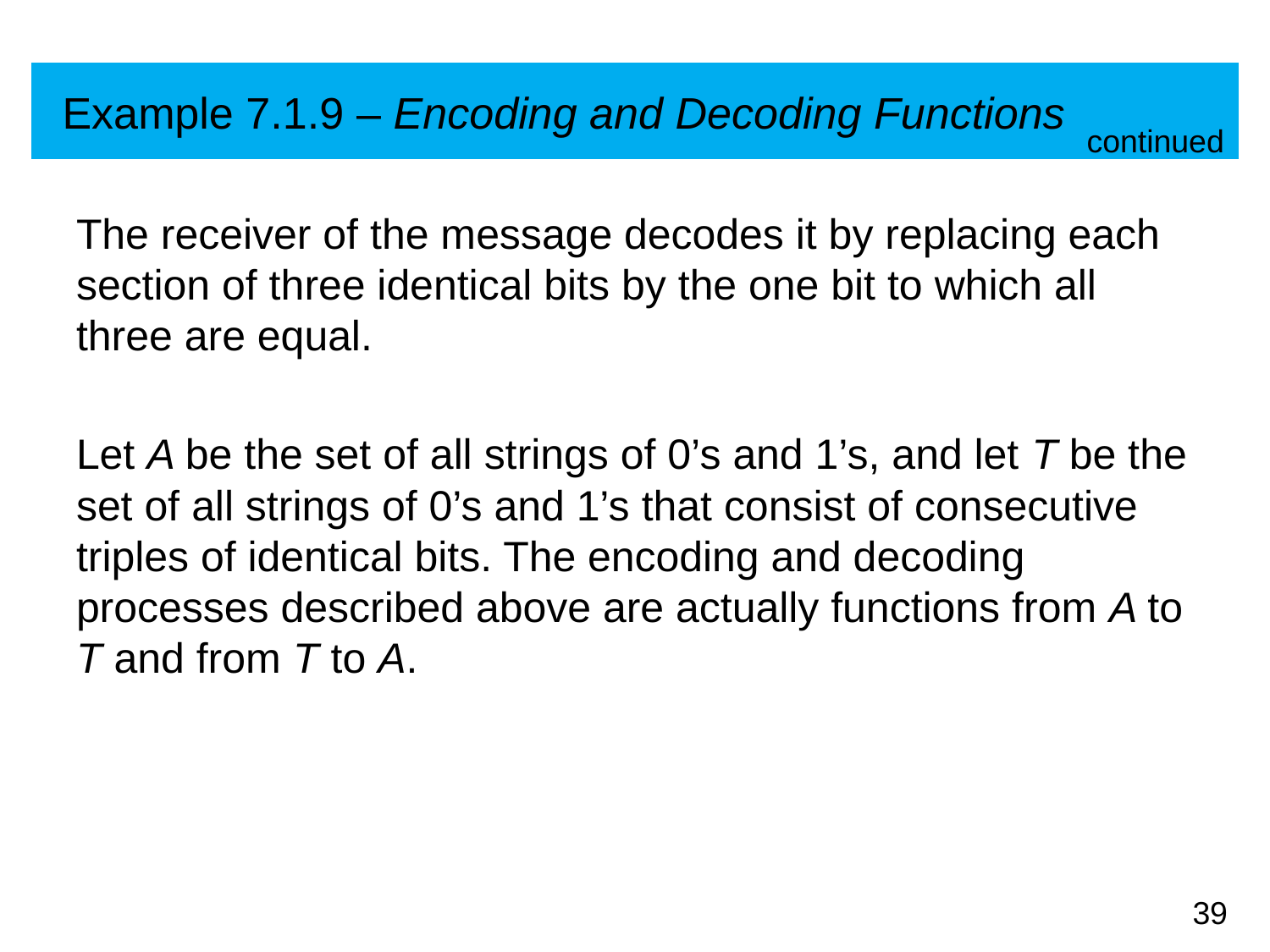

# Example 7.1.9 – Encoding and Decoding Functions
continued
The receiver of the message decodes it by replacing each section of three identical bits by the one bit to which all three are equal.

Let A be the set of all strings of 0’s and 1’s, and let T be the set of all strings of 0’s and 1’s that consist of consecutive triples of identical bits. The encoding and decoding processes described above are actually functions from A to T and from T to A.